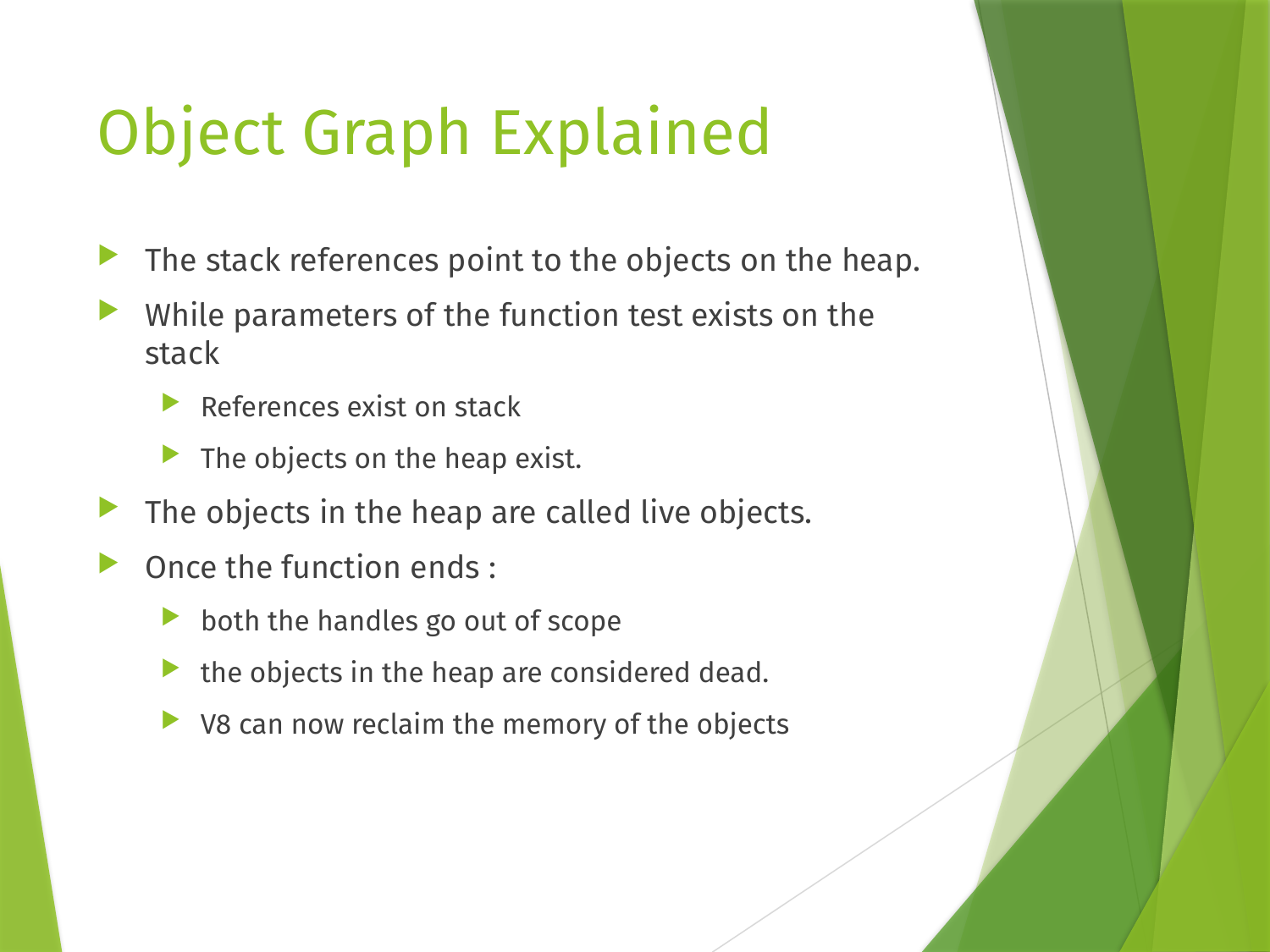

# Object Graph Explained
The stack references point to the objects on the heap.
While parameters of the function test exists on the stack
References exist on stack
The objects on the heap exist.
The objects in the heap are called live objects.
Once the function ends :
both the handles go out of scope
the objects in the heap are considered dead.
V8 can now reclaim the memory of the objects